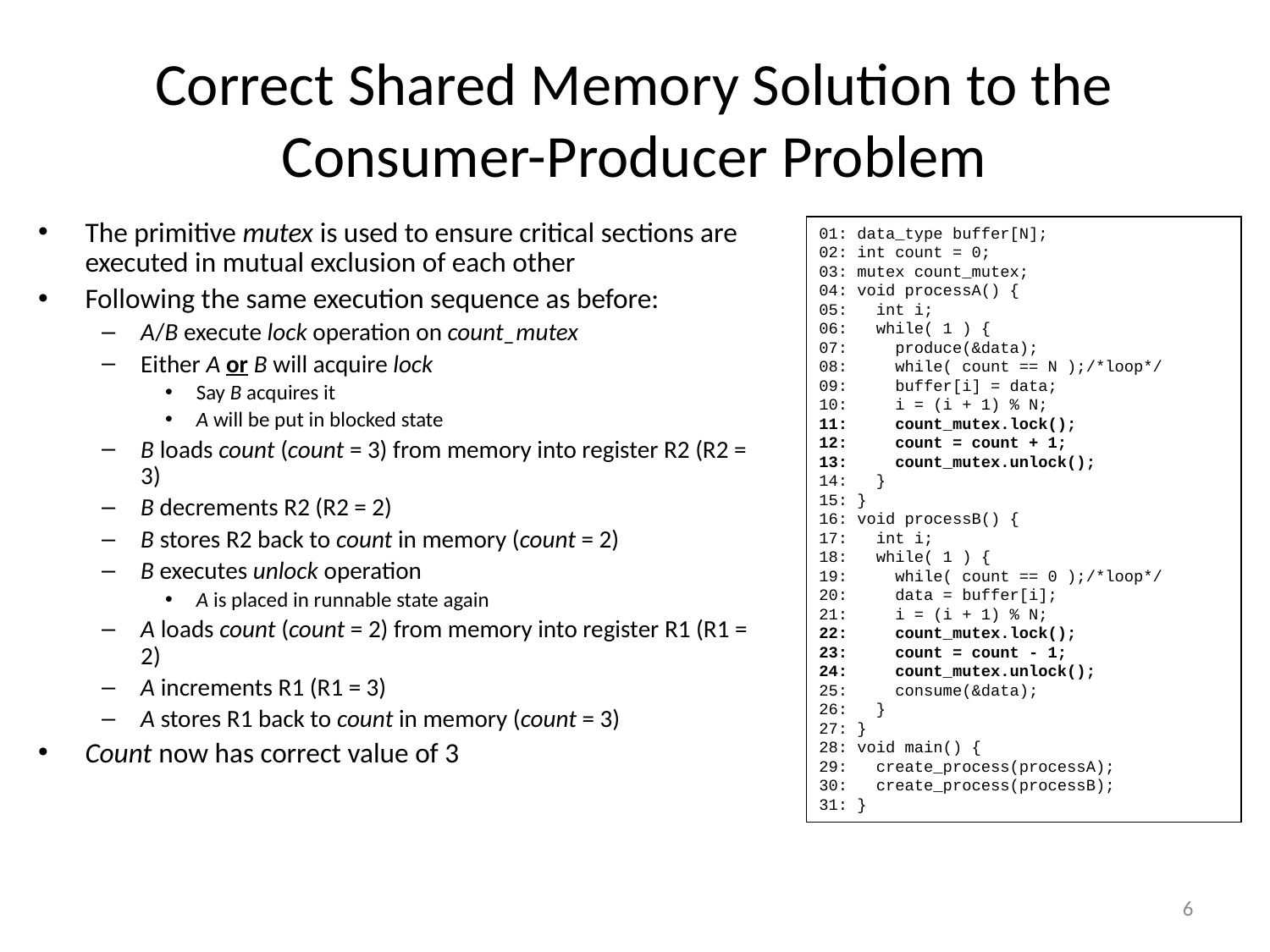

Correct Shared Memory Solution to the Consumer-Producer Problem
The primitive mutex is used to ensure critical sections are executed in mutual exclusion of each other
Following the same execution sequence as before:
A/B execute lock operation on count_mutex
Either A or B will acquire lock
Say B acquires it
A will be put in blocked state
B loads count (count = 3) from memory into register R2 (R2 = 3)
B decrements R2 (R2 = 2)
B stores R2 back to count in memory (count = 2)
B executes unlock operation
A is placed in runnable state again
A loads count (count = 2) from memory into register R1 (R1 = 2)
A increments R1 (R1 = 3)
A stores R1 back to count in memory (count = 3)
Count now has correct value of 3
01: data_type buffer[N];
02: int count = 0;
03: mutex count_mutex;
04: void processA() {
05:   int i;
06:   while( 1 ) {
07:     produce(&data);
08:     while( count == N );/*loop*/
09:     buffer[i] = data;
10:     i = (i + 1) % N;
11:     count_mutex.lock();
12:     count = count + 1;
13:     count_mutex.unlock();
14:   }
15: }
16: void processB() {
17:   int i;
18:   while( 1 ) {
19:     while( count == 0 );/*loop*/
20:     data = buffer[i];
21:     i = (i + 1) % N;
22:     count_mutex.lock();
23:     count = count - 1;
24:     count_mutex.unlock();
25:     consume(&data);
26:   }
27: }
28: void main() {
29:   create_process(processA);
30:   create_process(processB);
31: }
6